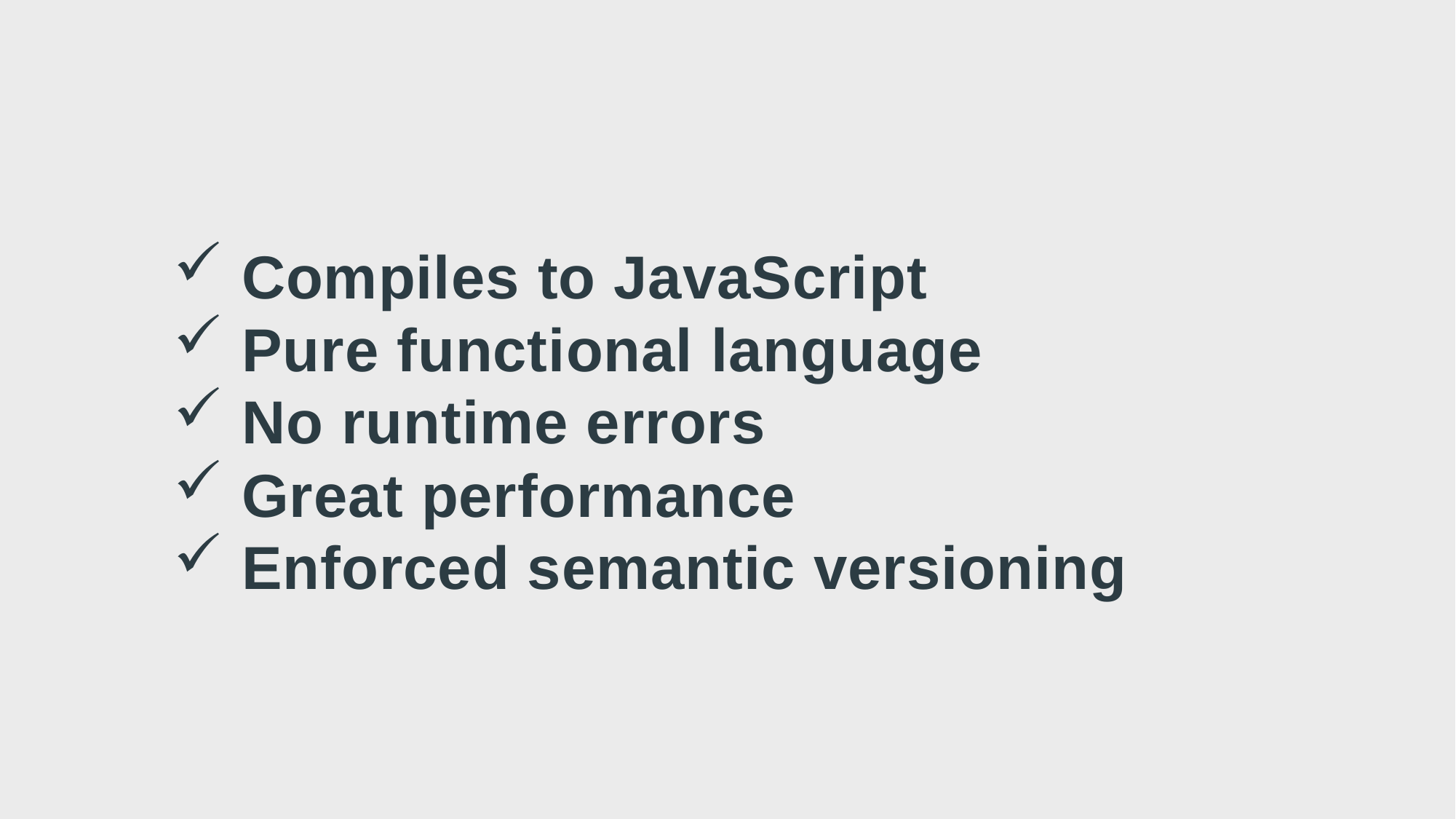

Compiles to JavaScript
 Pure functional language
 No runtime errors
 Great performance
 Enforced semantic versioning